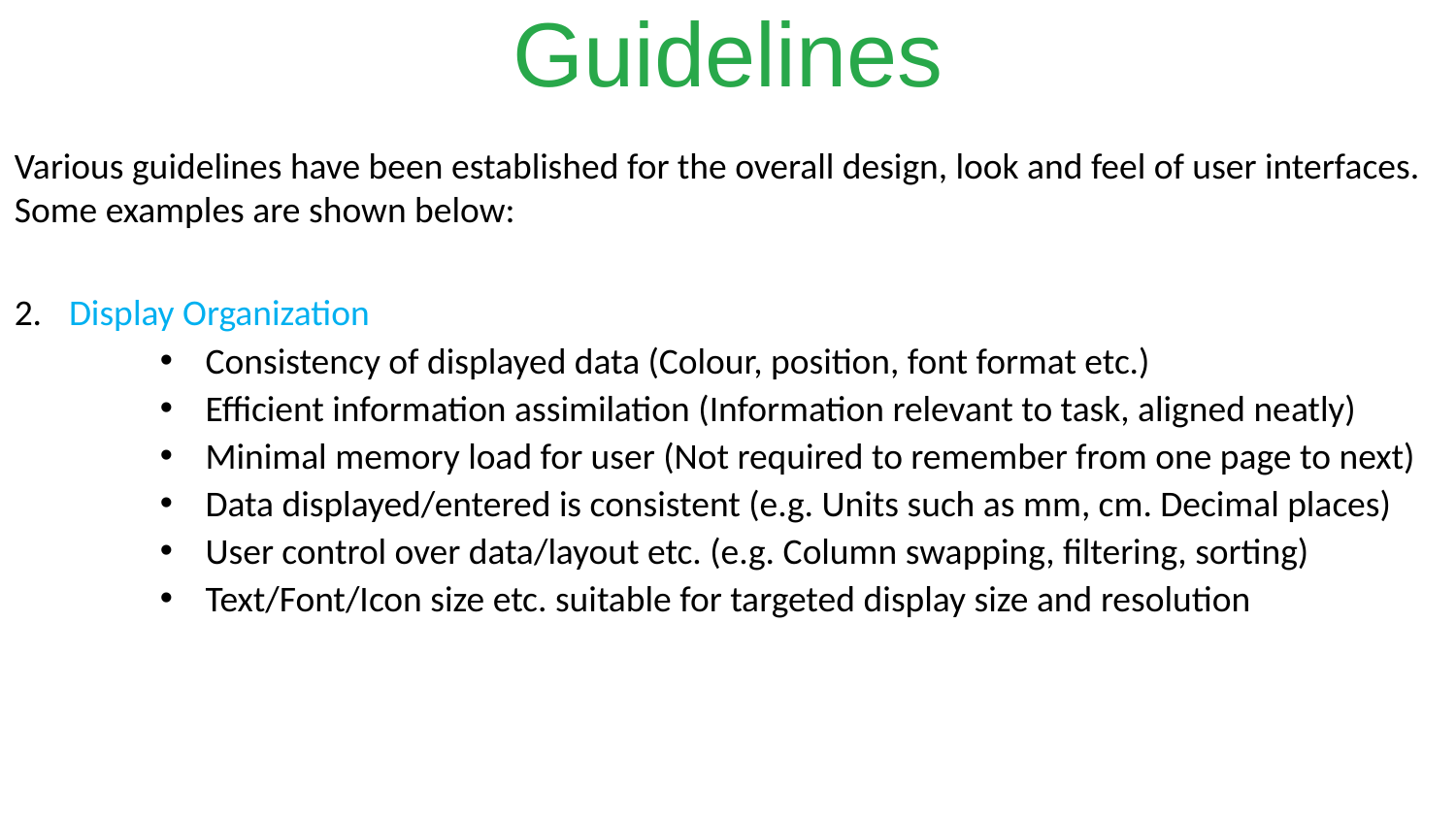

# Guidelines
Various guidelines have been established for the overall design, look and feel of user interfaces. Some examples are shown below:
Display Organization
Consistency of displayed data (Colour, position, font format etc.)
Efficient information assimilation (Information relevant to task, aligned neatly)
Minimal memory load for user (Not required to remember from one page to next)
Data displayed/entered is consistent (e.g. Units such as mm, cm. Decimal places)
User control over data/layout etc. (e.g. Column swapping, filtering, sorting)
Text/Font/Icon size etc. suitable for targeted display size and resolution